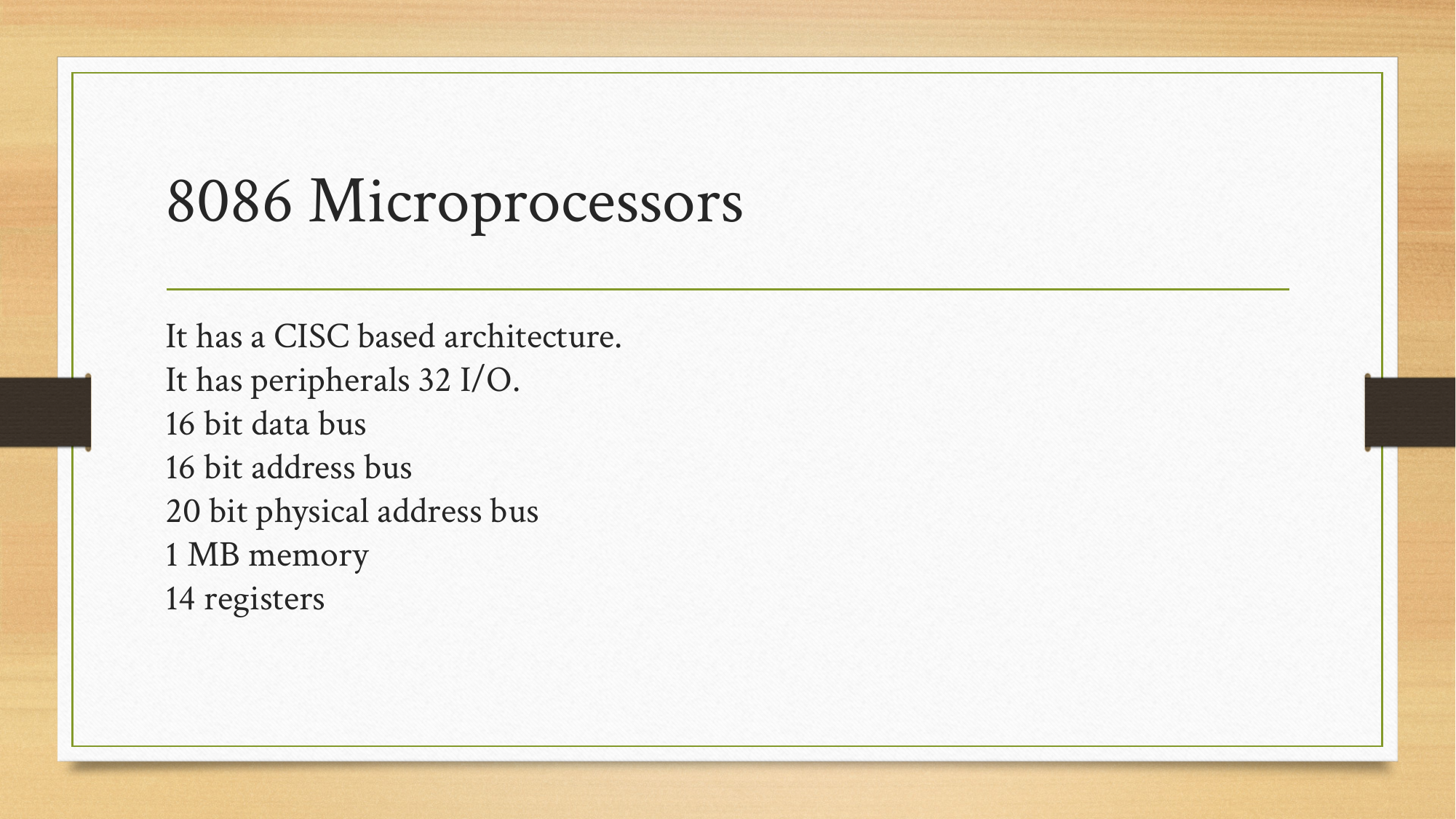

# 8086 Microprocessors
It has a CISC based architecture.
It has peripherals 32 I/O.
16 bit data bus
16 bit address bus
20 bit physical address bus
1 MB memory
14 registers